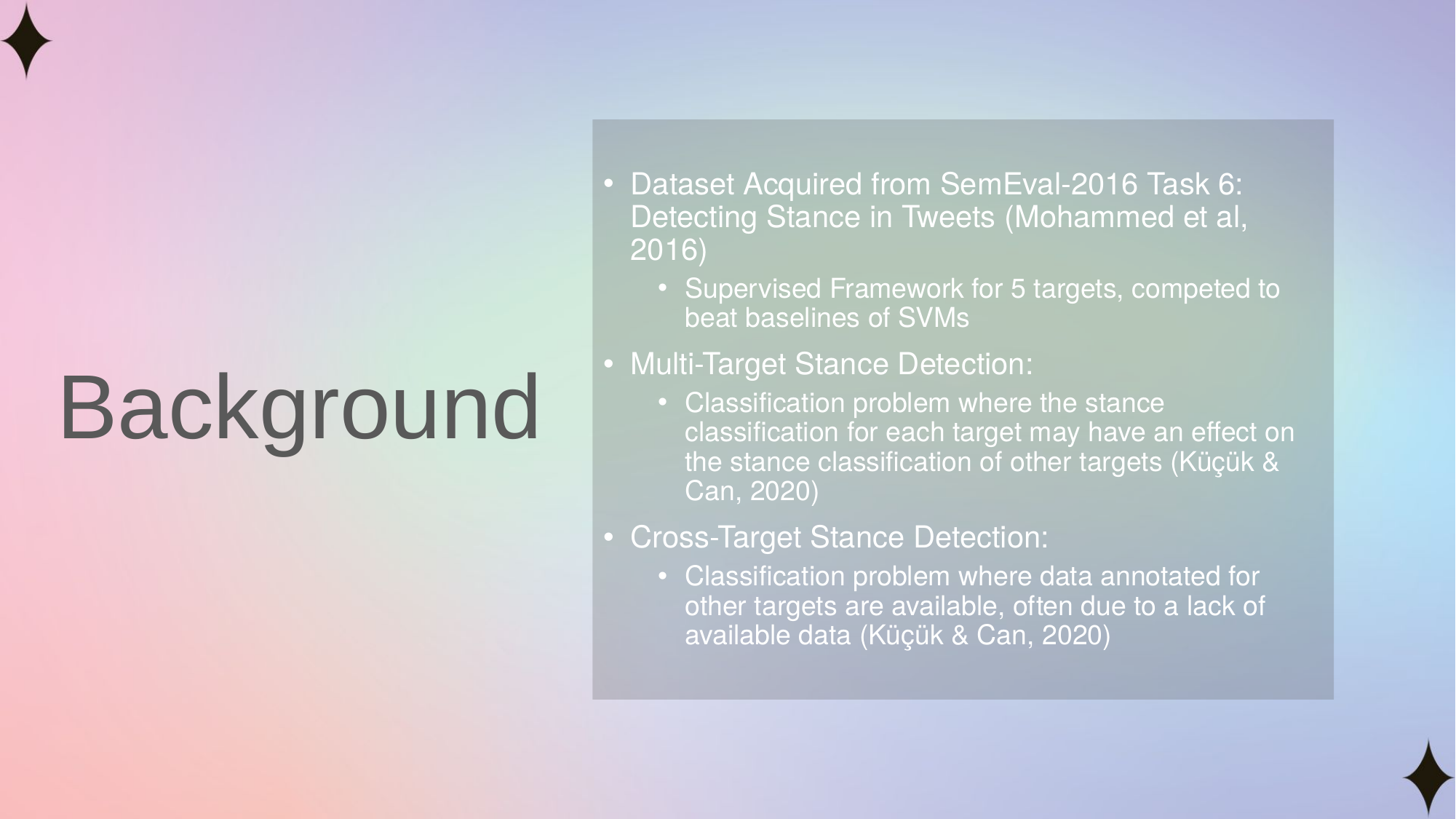

# Background
Dataset Acquired from SemEval-2016 Task 6: Detecting Stance in Tweets (Mohammed et al, 2016)
Supervised Framework for 5 targets, competed to beat baselines of SVMs
Multi-Target Stance Detection:
Classification problem where the stance classification for each target may have an effect on the stance classification of other targets (Küçük & Can, 2020)
Cross-Target Stance Detection:
Classification problem where data annotated for other targets are available, often due to a lack of available data (Küçük & Can, 2020)